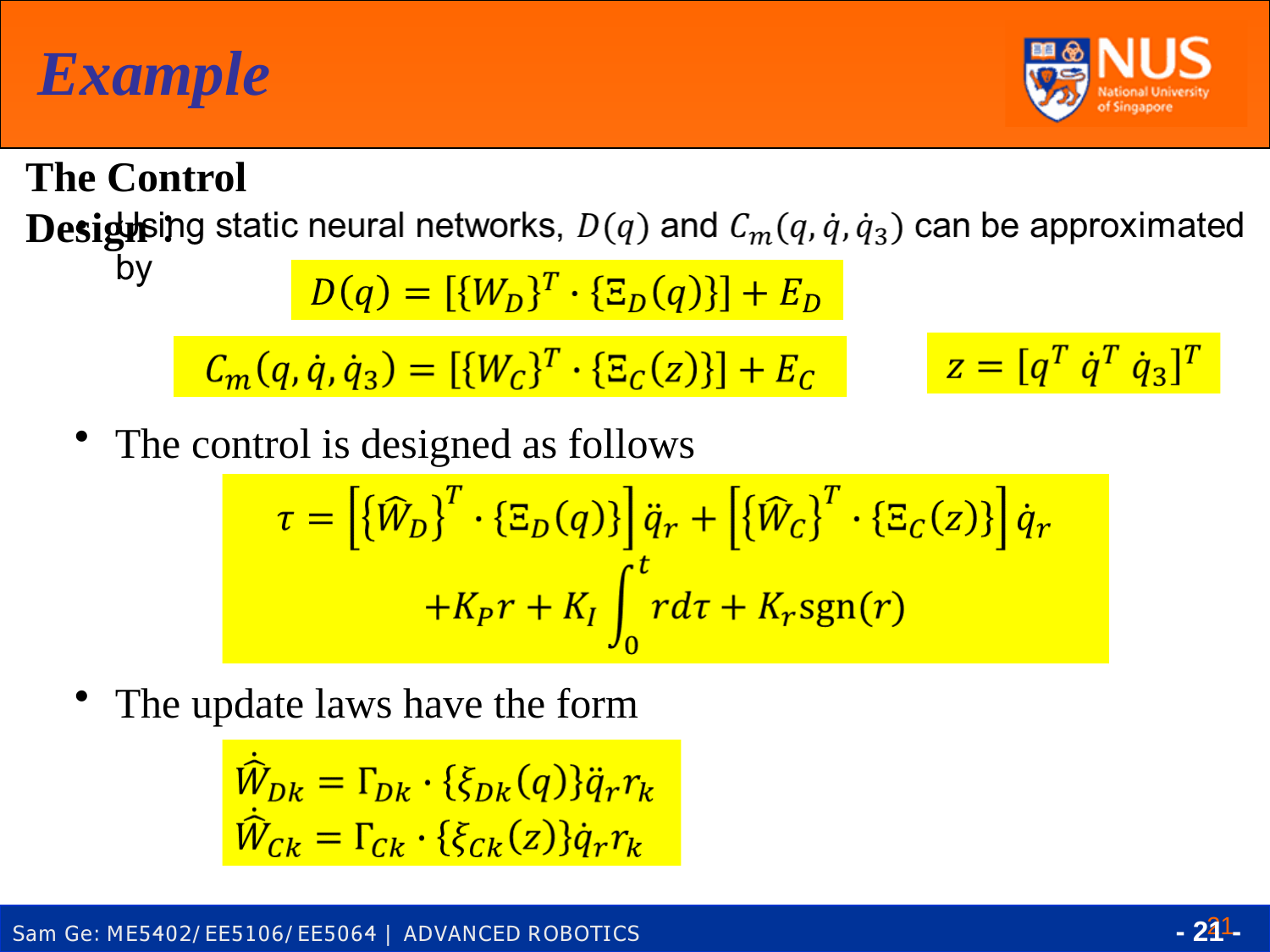

21
Example
The Control Design：

The control is designed as follows

The update laws have the form

- 21 -